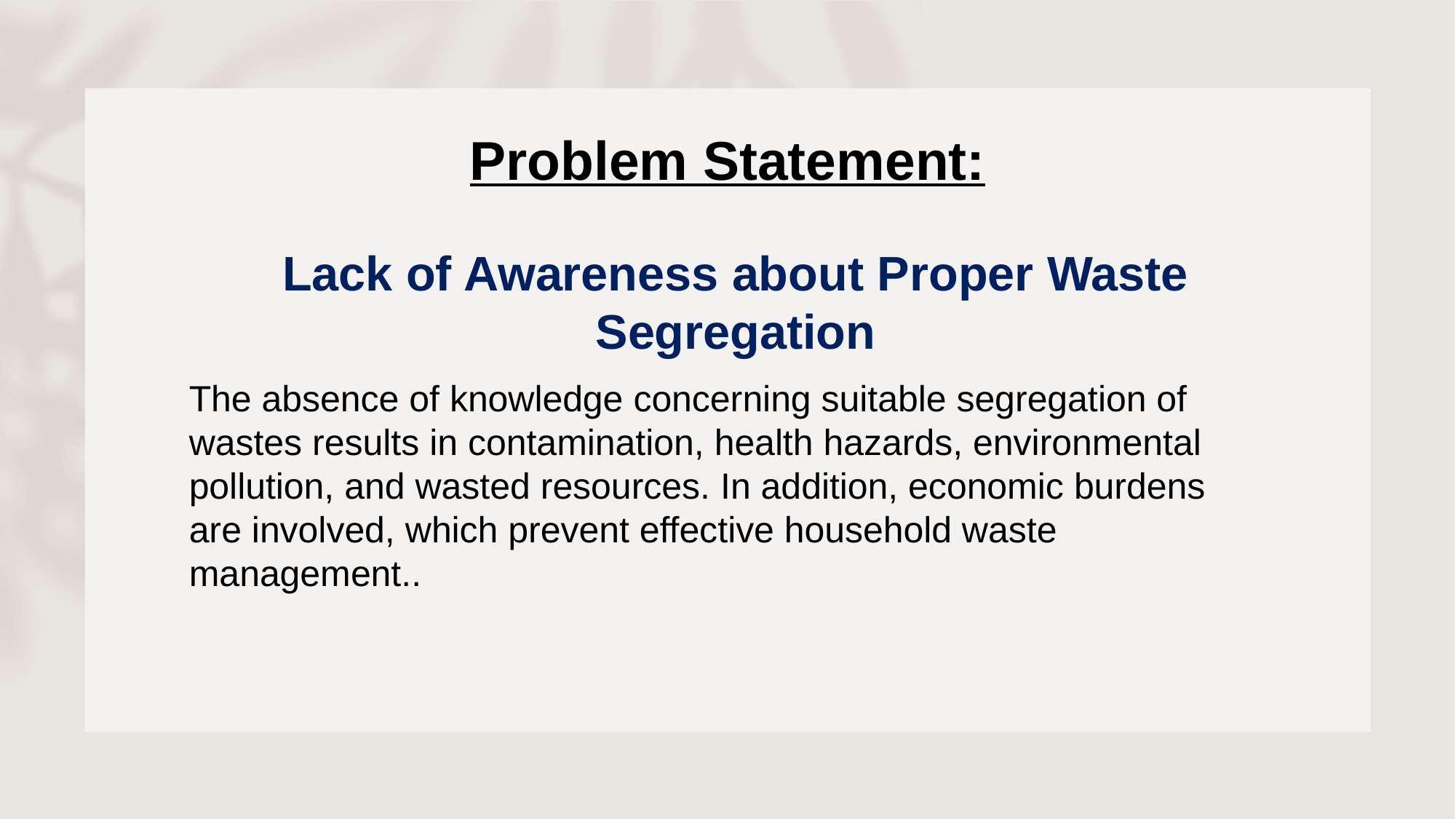

# Problem Statement:
Lack of Awareness about Proper Waste Segregation
The absence of knowledge concerning suitable segregation of wastes results in contamination, health hazards, environmental pollution, and wasted resources. In addition, economic burdens are involved, which prevent effective household waste management..